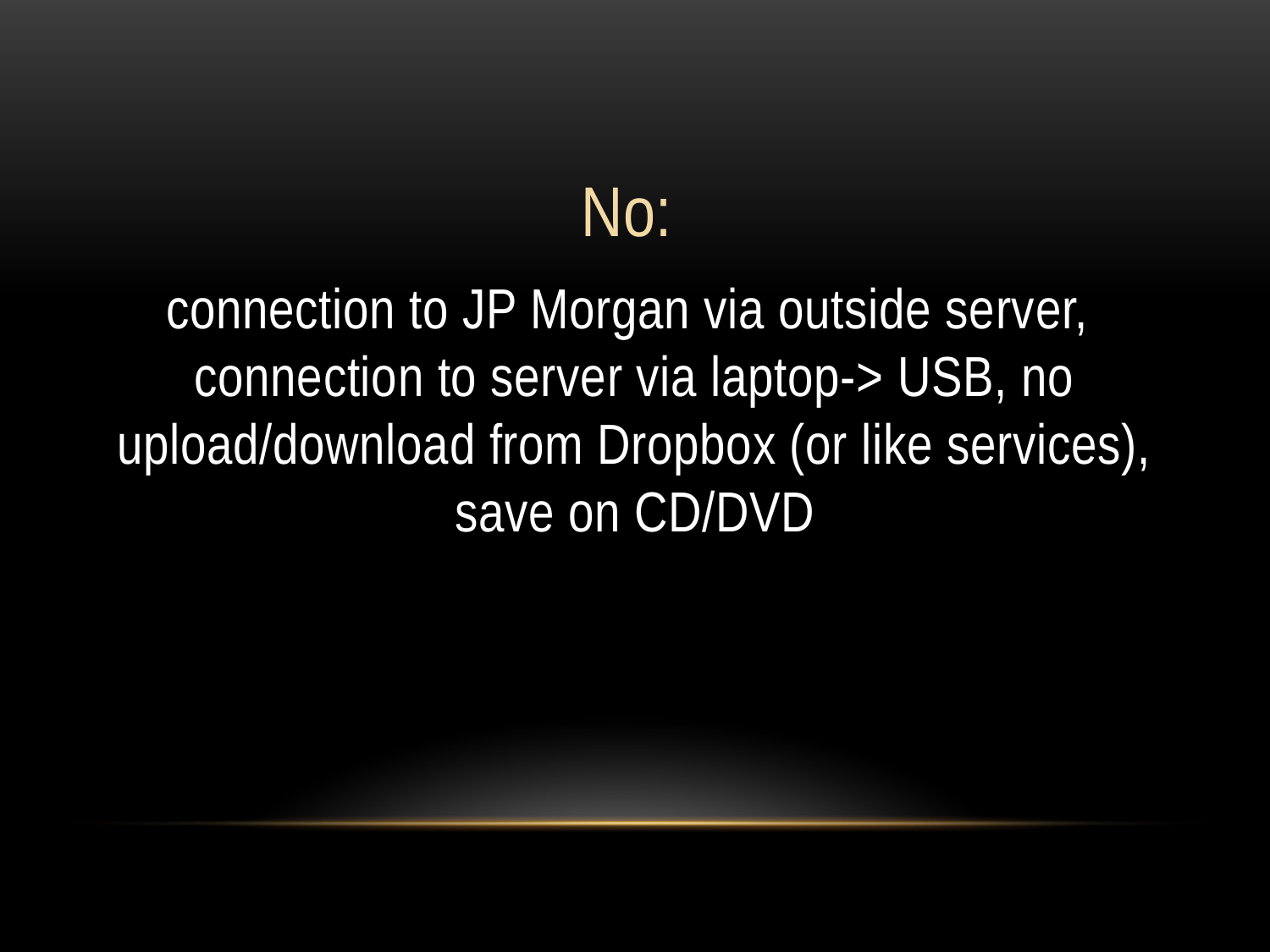

No:
connection to JP Morgan via outside server,  connection to server via laptop-> USB, no upload/download from Dropbox (or like services), save on CD/DVD